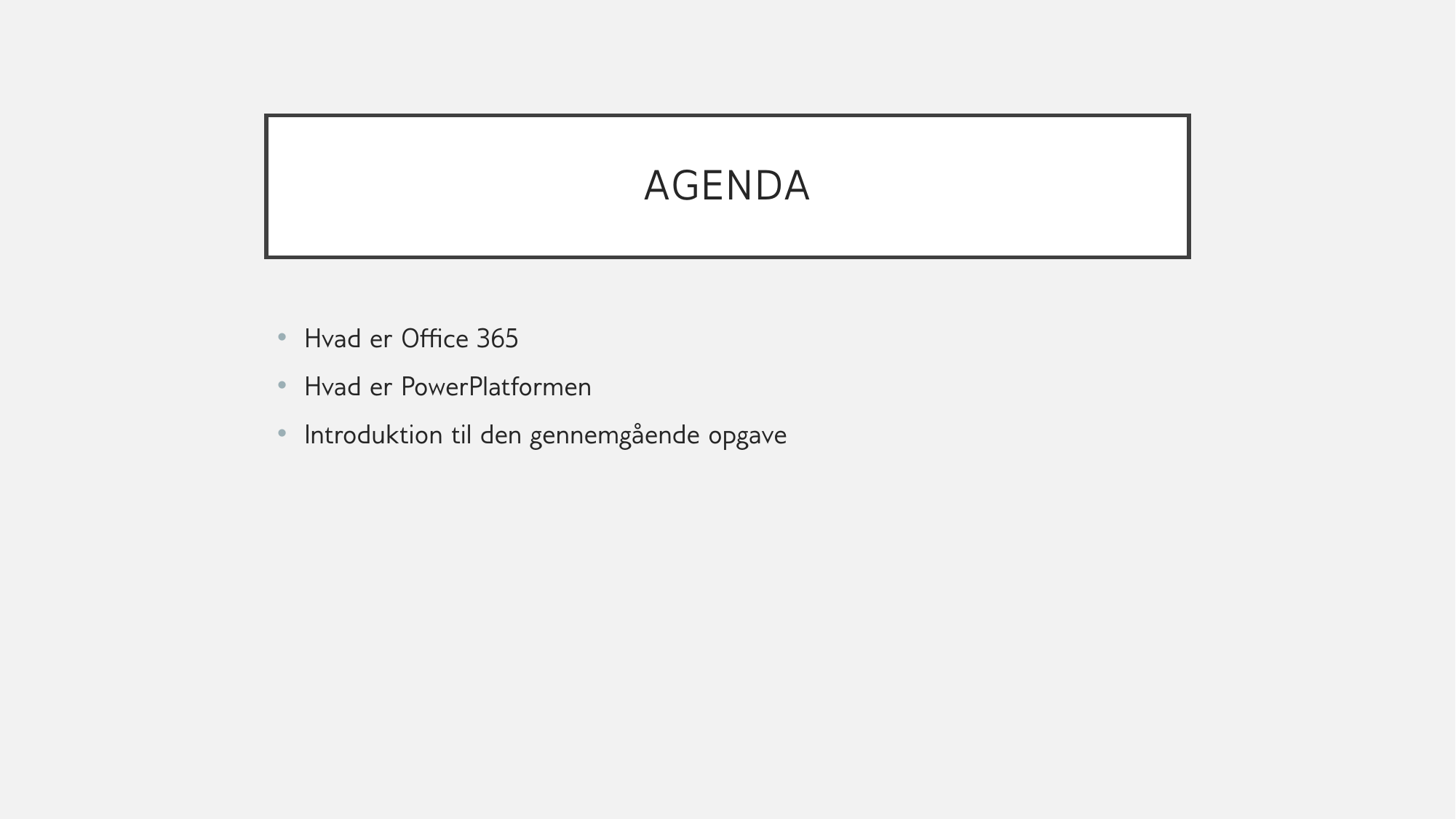

# Agenda
Hvad er Office 365
Hvad er PowerPlatformen
Introduktion til den gennemgående opgave